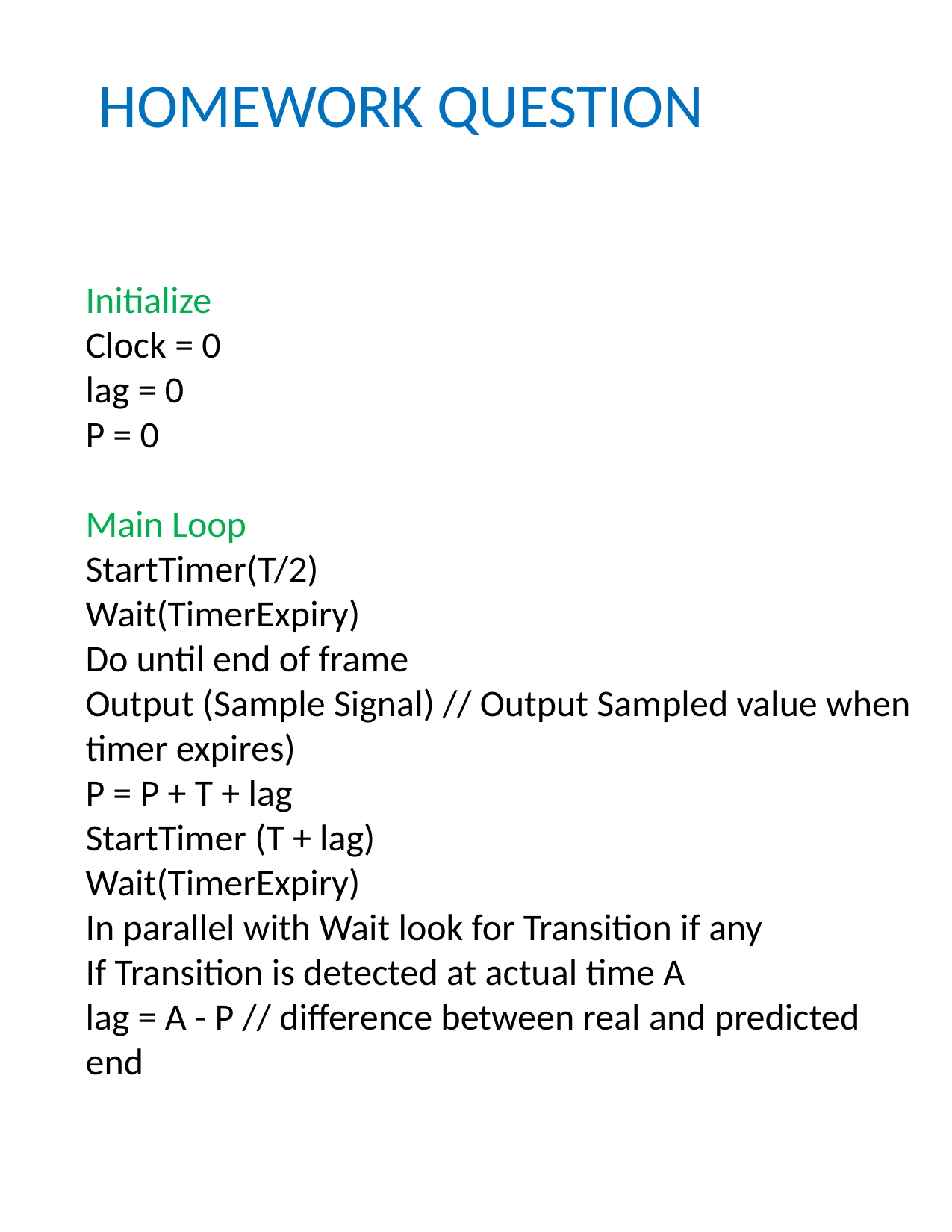

# HOMEWORK QUESTION
Initialize
Clock = 0
lag = 0
P = 0

Main Loop
StartTimer(T/2)
Wait(TimerExpiry)
Do until end of frame
Output (Sample Signal) // Output Sampled value when timer expires)
P = P + T + lag
StartTimer (T + lag)
Wait(TimerExpiry)
In parallel with Wait look for Transition if any
If Transition is detected at actual time A
lag = A - P // difference between real and predicted
end